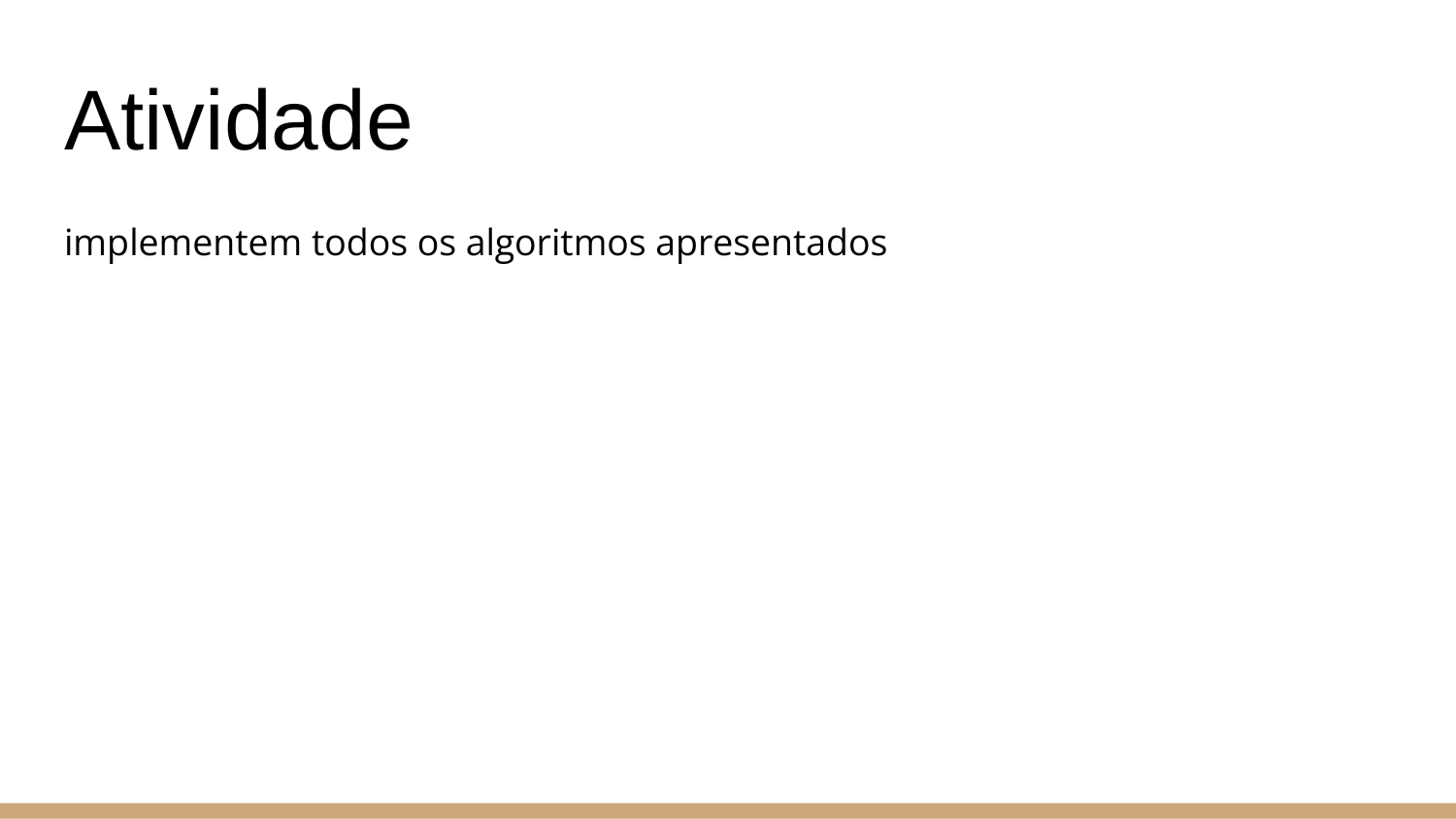

# Atividade
implementem todos os algoritmos apresentados